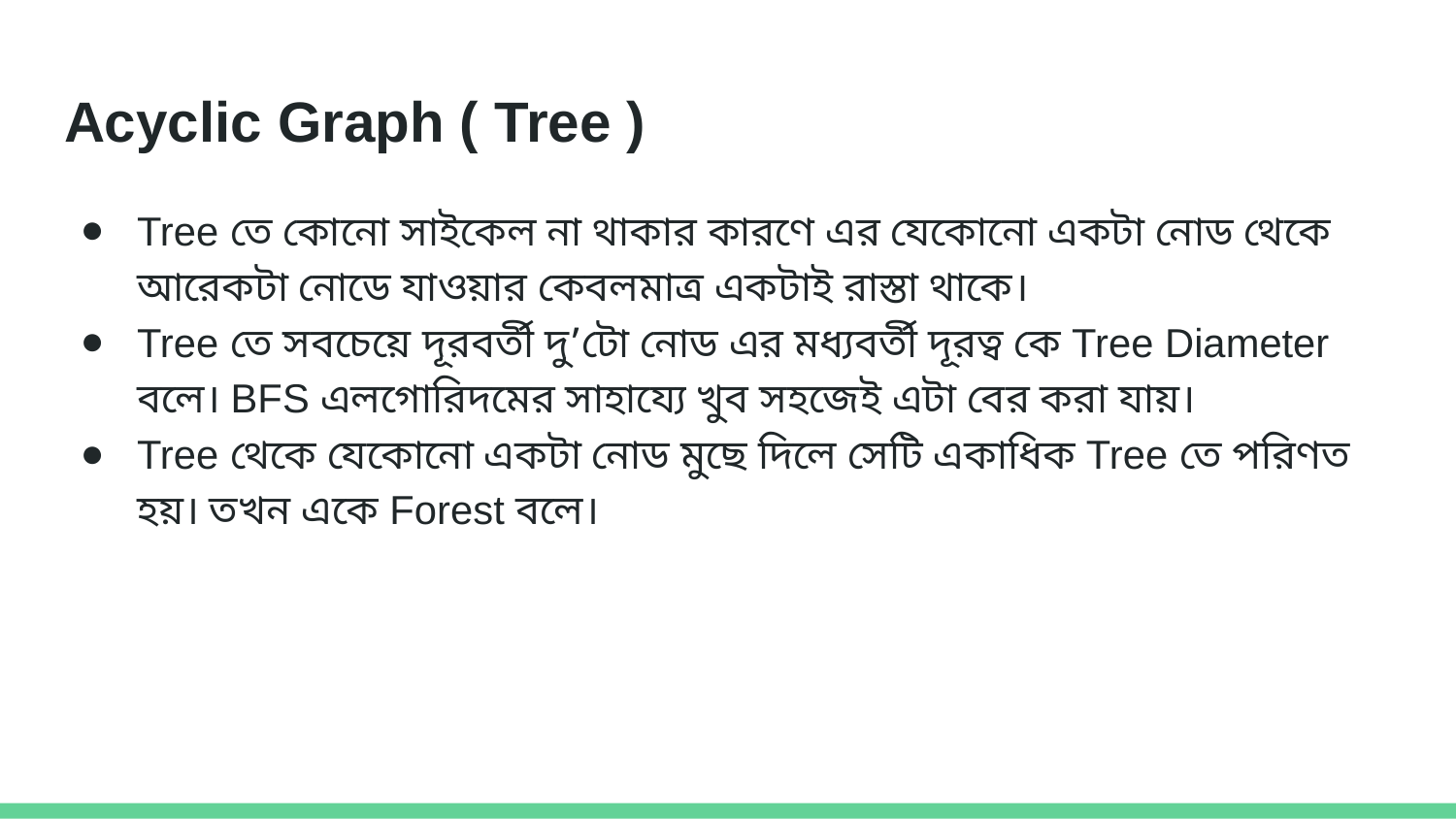

# Acyclic Graph ( Tree )
Tree তে কোনো সাইকেল না থাকার কারণে এর যেকোনো একটা নোড থেকে আরেকটা নোডে যাওয়ার কেবলমাত্র একটাই রাস্তা থাকে।
Tree তে সবচেয়ে দূরবর্তী দু’টো নোড এর মধ্যবর্তী দূরত্ব কে Tree Diameter বলে। BFS এলগোরিদমের সাহায্যে খুব সহজেই এটা বের করা যায়।
Tree থেকে যেকোনো একটা নোড মুছে দিলে সেটি একাধিক Tree তে পরিণত হয়। তখন একে Forest বলে।